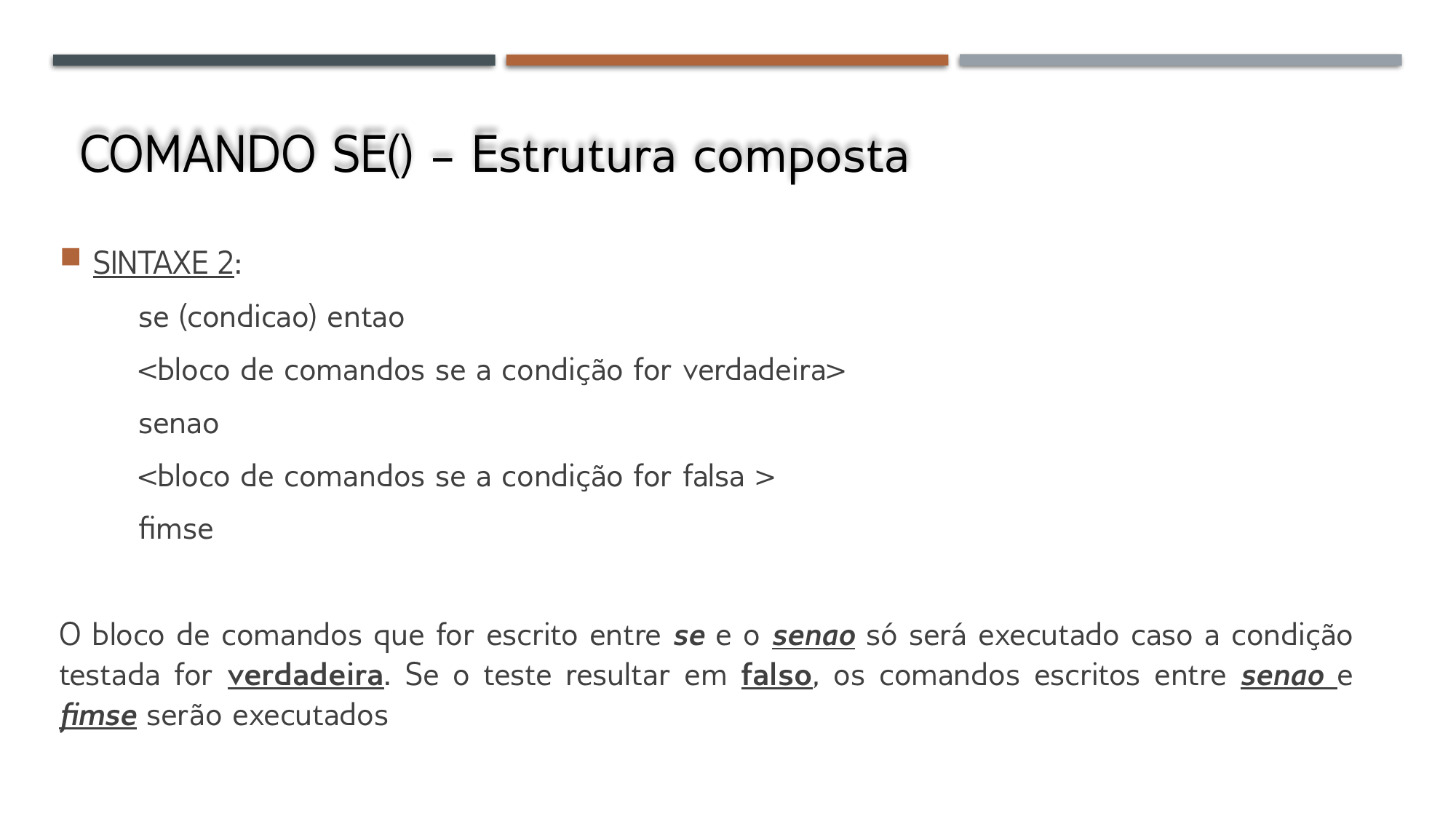

COMANDO SE() – Estrutura composta
SINTAXE 2:
	se (condicao) entao
		<bloco de comandos se a condição for verdadeira>
	senao
		<bloco de comandos se a condição for falsa >
	fimse

O bloco de comandos que for escrito entre se e o senao só será executado caso a condição testada for verdadeira. Se o teste resultar em falso, os comandos escritos entre senao e fimse serão executados